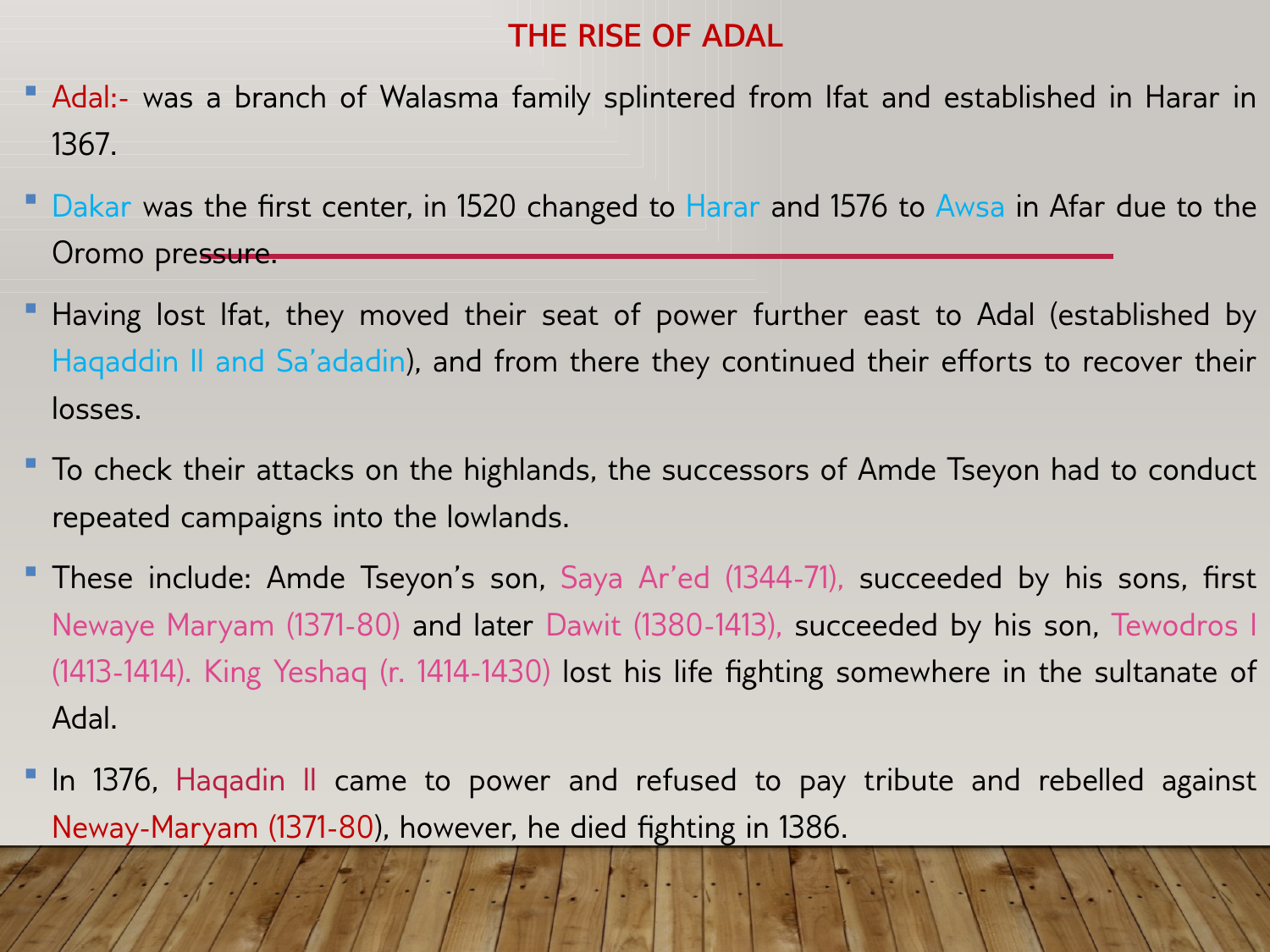

THE RISE OF ADAL
Adal:- was a branch of Walasma family splintered from Ifat and established in Harar in 1367.
Dakar was the first center, in 1520 changed to Harar and 1576 to Awsa in Afar due to the Oromo pressure.
Having lost Ifat, they moved their seat of power further east to Adal (established by Haqaddin II and Sa’adadin), and from there they continued their efforts to recover their losses.
To check their attacks on the highlands, the successors of Amde Tseyon had to conduct repeated campaigns into the lowlands.
These include: Amde Tseyon’s son, Saya Ar’ed (1344-71), succeeded by his sons, first Newaye Maryam (1371-80) and later Dawit (1380-1413), succeeded by his son, Tewodros I (1413-1414). King Yeshaq (r. 1414-1430) lost his life fighting somewhere in the sultanate of Adal.
In 1376, Haqadin II came to power and refused to pay tribute and rebelled against Neway-Maryam (1371-80), however, he died fighting in 1386.